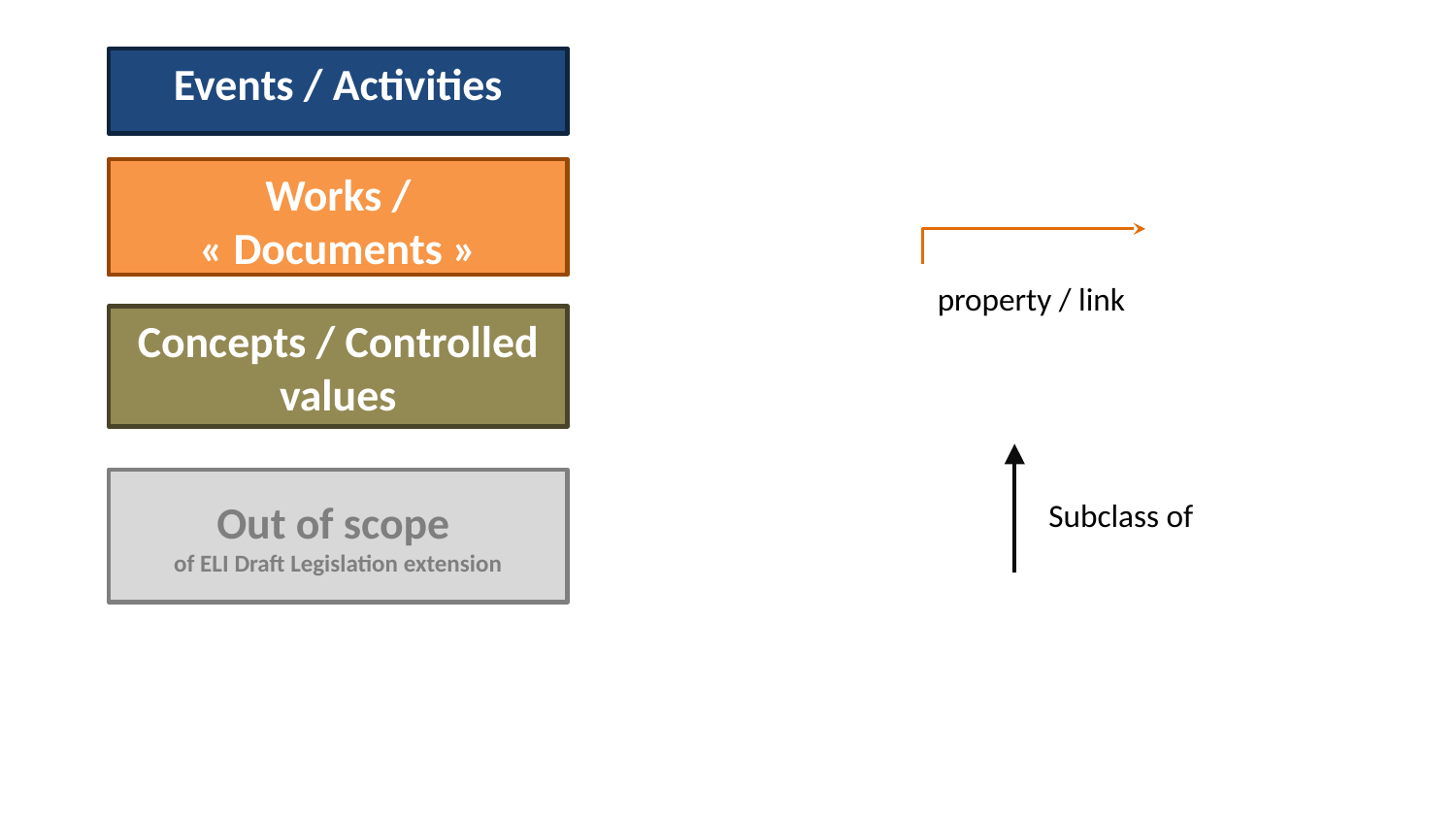

Events / Activities
Works / « Documents »
property / link
Concepts / Controlled values
Out of scope
of ELI Draft Legislation extension
Subclass of